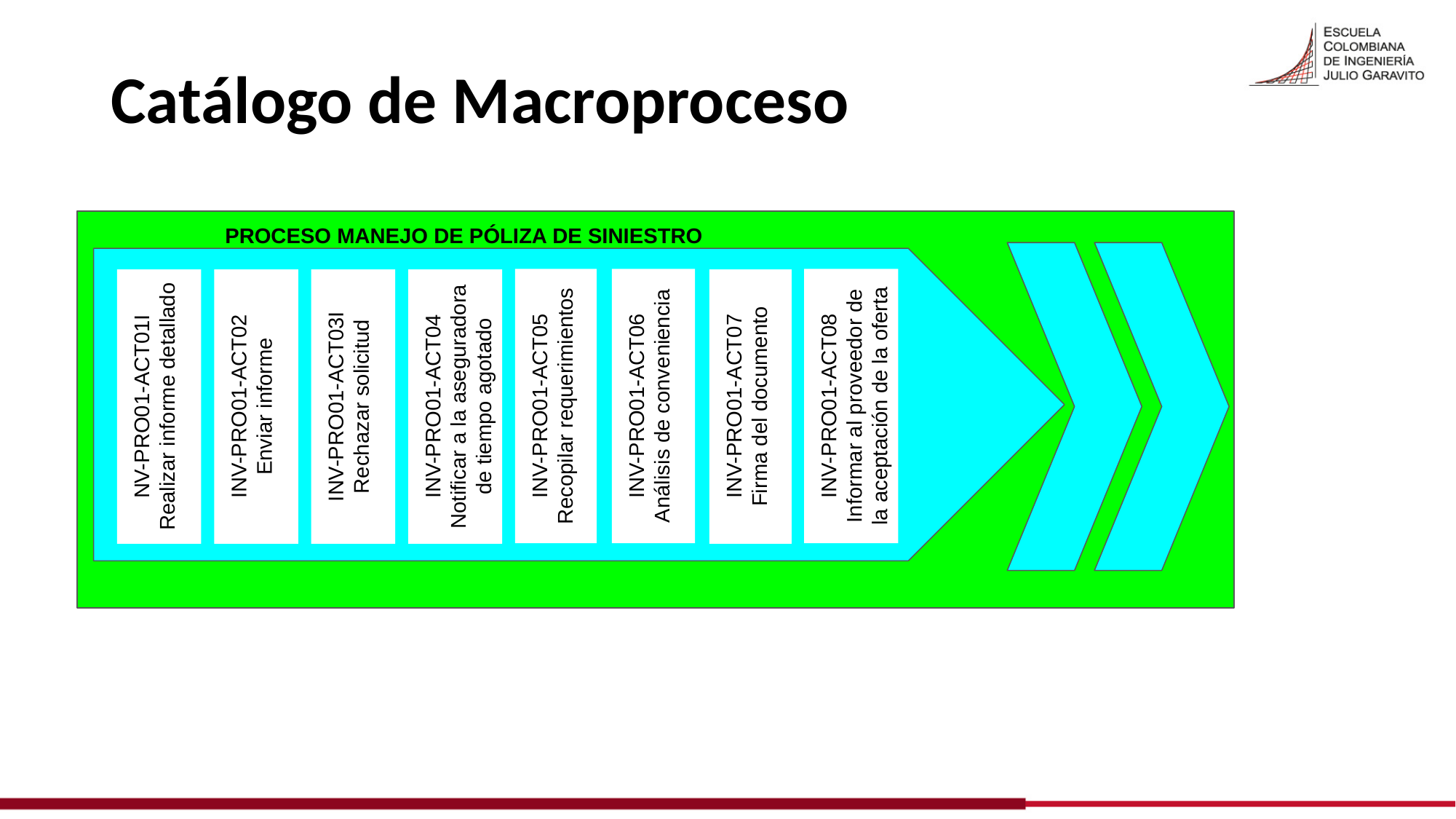

# Catálogo de Macroproceso

PROCESO MANEJO DE PÓLIZA DE SINIESTRO

INV-PRO01-ACT08
Informar al proveedor de la aceptación de la oferta
INV-PRO01-ACT04
Notificar a la aseguradora de tiempo agotado
INV-PRO01-ACT06
Análisis de conveniencia
NV-PRO01-ACT01I
Realizar informe detallado
INV-PRO01-ACT02
Enviar informe
INV-PRO01-ACT03I
Rechazar solicitud
INV-PRO01-ACT05
Recopilar requerimientos
INV-PRO01-ACT07
Firma del documento